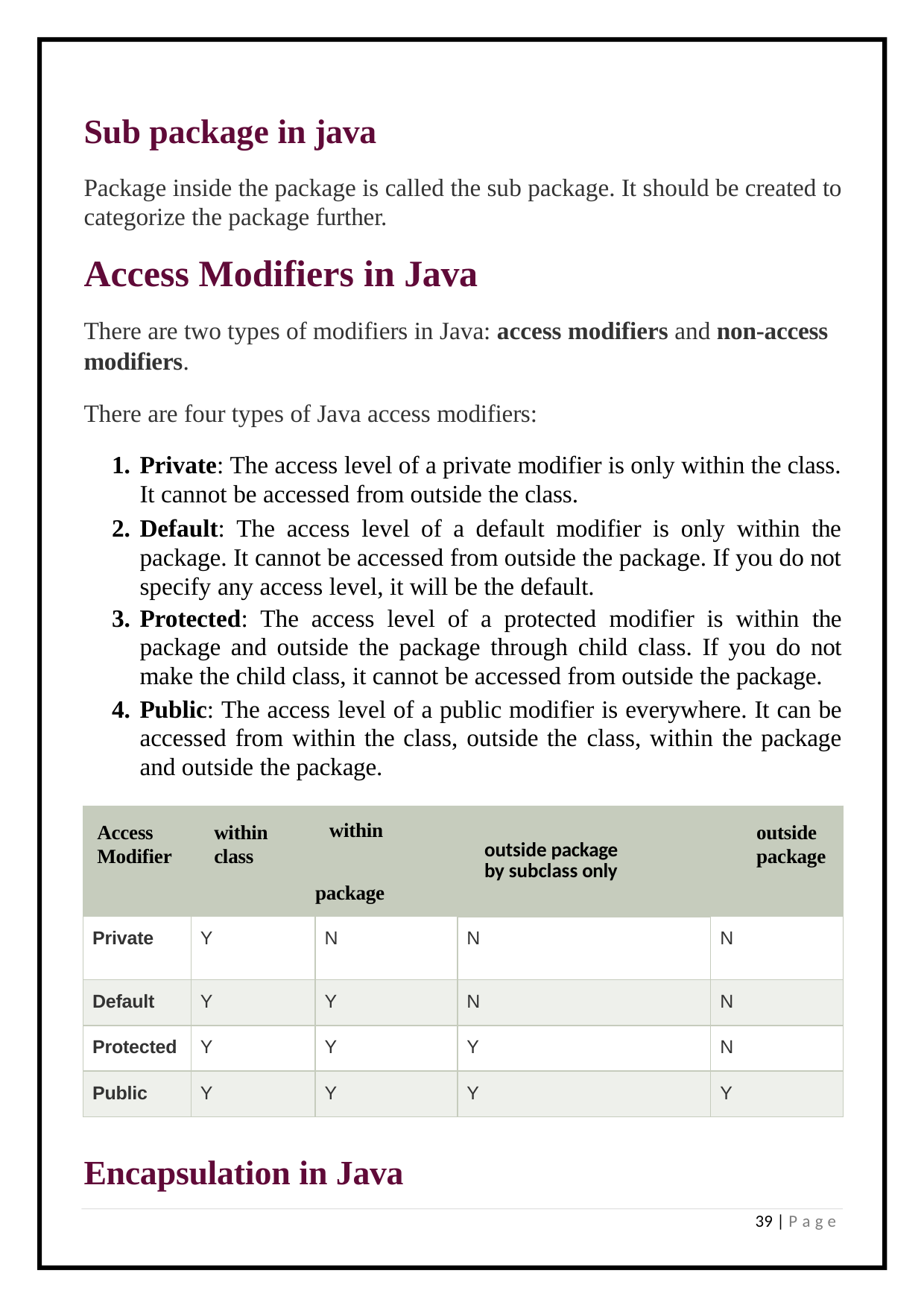

Sub package in java
Package inside the package is called the sub package. It should be created to categorize the package further.
Access Modifiers in Java
There are two types of modifiers in Java: access modifiers and non-access modifiers.
There are four types of Java access modifiers:
Private: The access level of a private modifier is only within the class. It cannot be accessed from outside the class.
Default: The access level of a default modifier is only within the package. It cannot be accessed from outside the package. If you do not specify any access level, it will be the default.
Protected: The access level of a protected modifier is within the package and outside the package through child class. If you do not make the child class, it cannot be accessed from outside the package.
Public: The access level of a public modifier is everywhere. It can be accessed from within the class, outside the class, within the package and outside the package.
| Access Modifier | within class | within outside package by subclass only package |  | outside package |
| --- | --- | --- | --- | --- |
| Private | Y | N | N | N |
| Default | Y | Y | N | N |
| Protected | Y | Y | Y | N |
| Public | Y | Y | Y | Y |
Encapsulation in Java
39 | P a g e